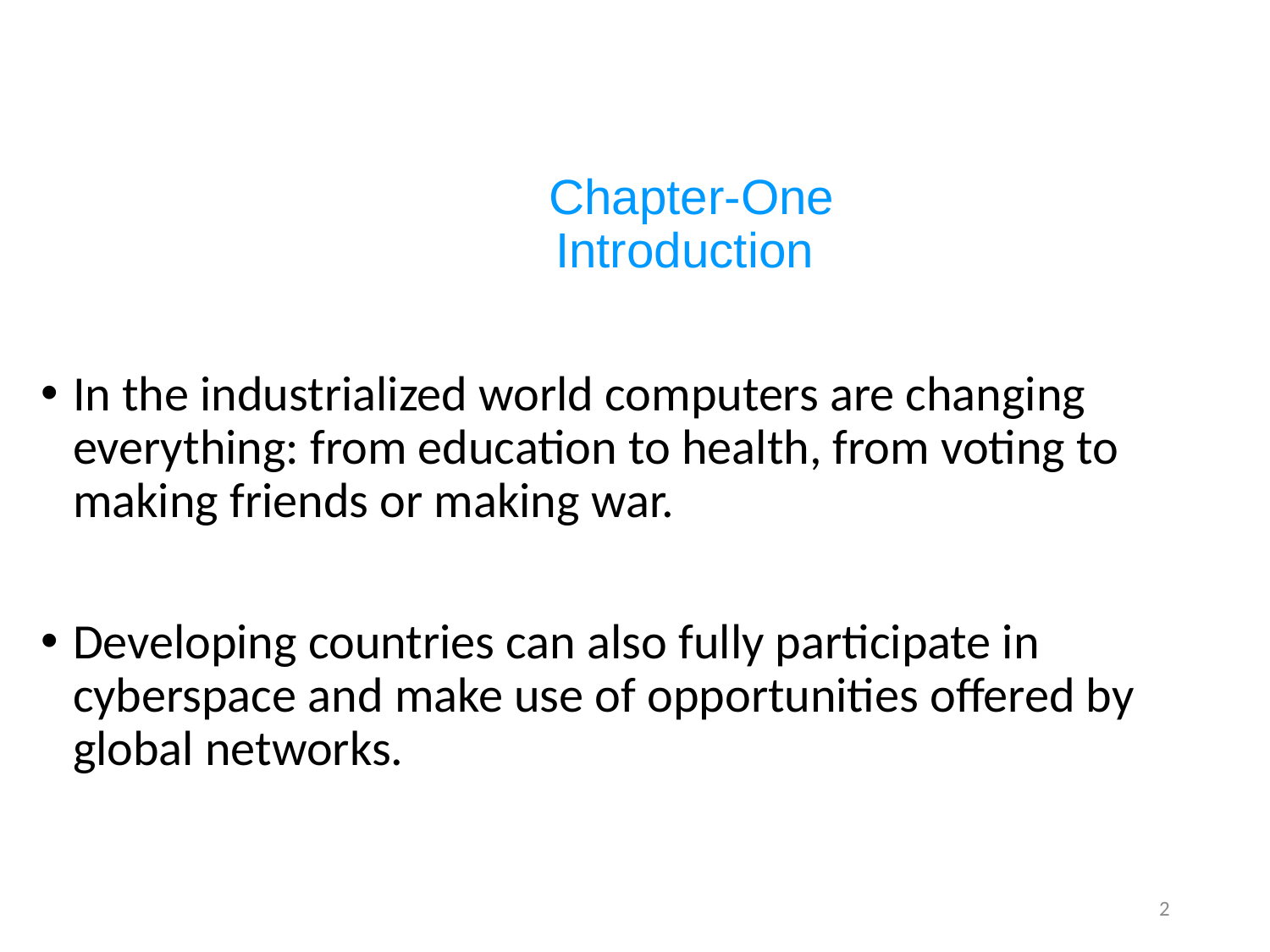

# Chapter-One Introduction

In the industrialized world computers are changing everything: from education to health, from voting to making friends or making war.

Developing countries can also fully participate in cyberspace and make use of opportunities offered by global networks.

2